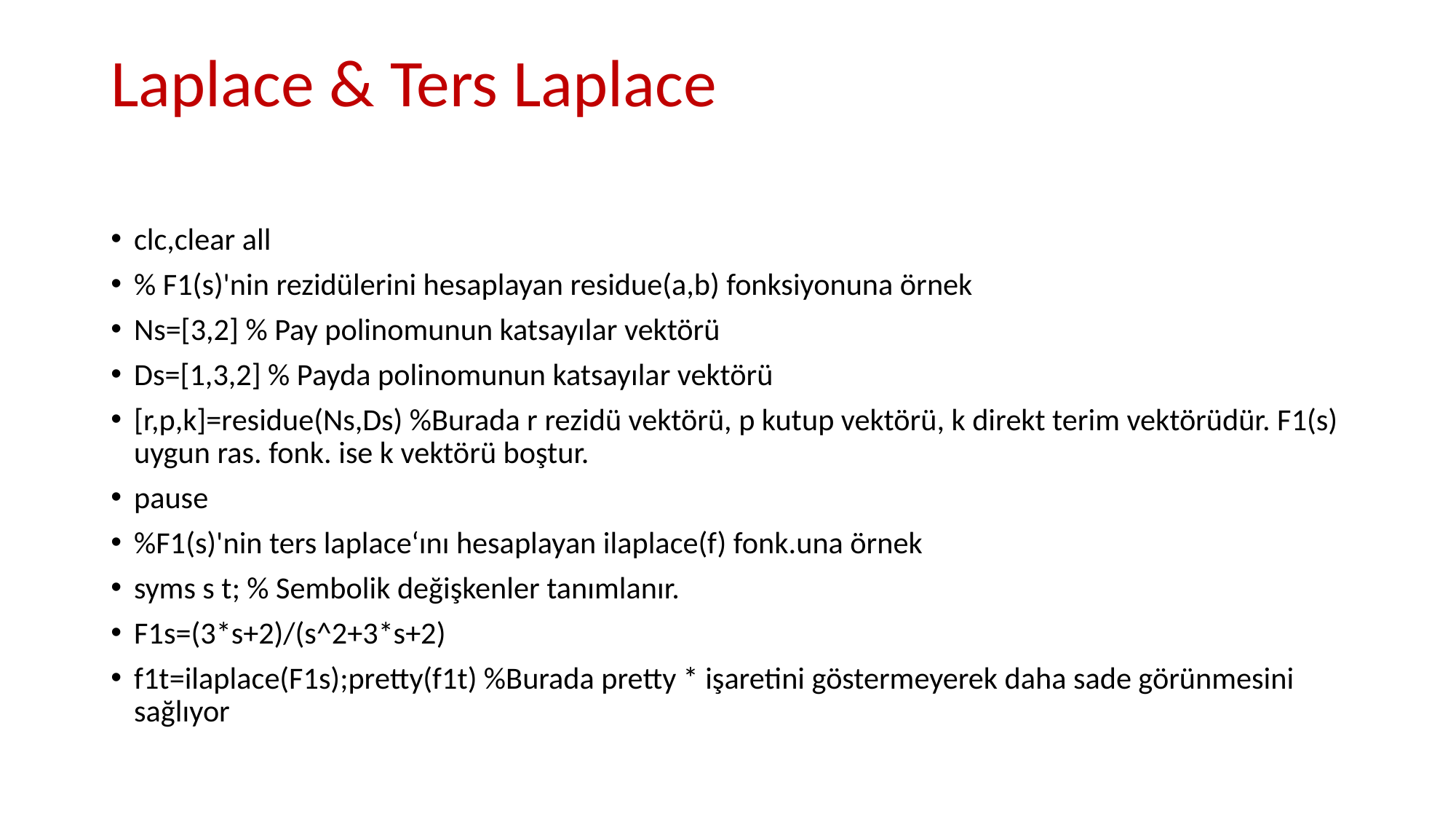

# Laplace & Ters Laplace
clc,clear all
% F1(s)'nin rezidülerini hesaplayan residue(a,b) fonksiyonuna örnek
Ns=[3,2] % Pay polinomunun katsayılar vektörü
Ds=[1,3,2] % Payda polinomunun katsayılar vektörü
[r,p,k]=residue(Ns,Ds) %Burada r rezidü vektörü, p kutup vektörü, k direkt terim vektörüdür. F1(s) uygun ras. fonk. ise k vektörü boştur.
pause
%F1(s)'nin ters laplace‘ını hesaplayan ilaplace(f) fonk.una örnek
syms s t; % Sembolik değişkenler tanımlanır.
F1s=(3*s+2)/(s^2+3*s+2)
f1t=ilaplace(F1s);pretty(f1t) %Burada pretty * işaretini göstermeyerek daha sade görünmesini sağlıyor